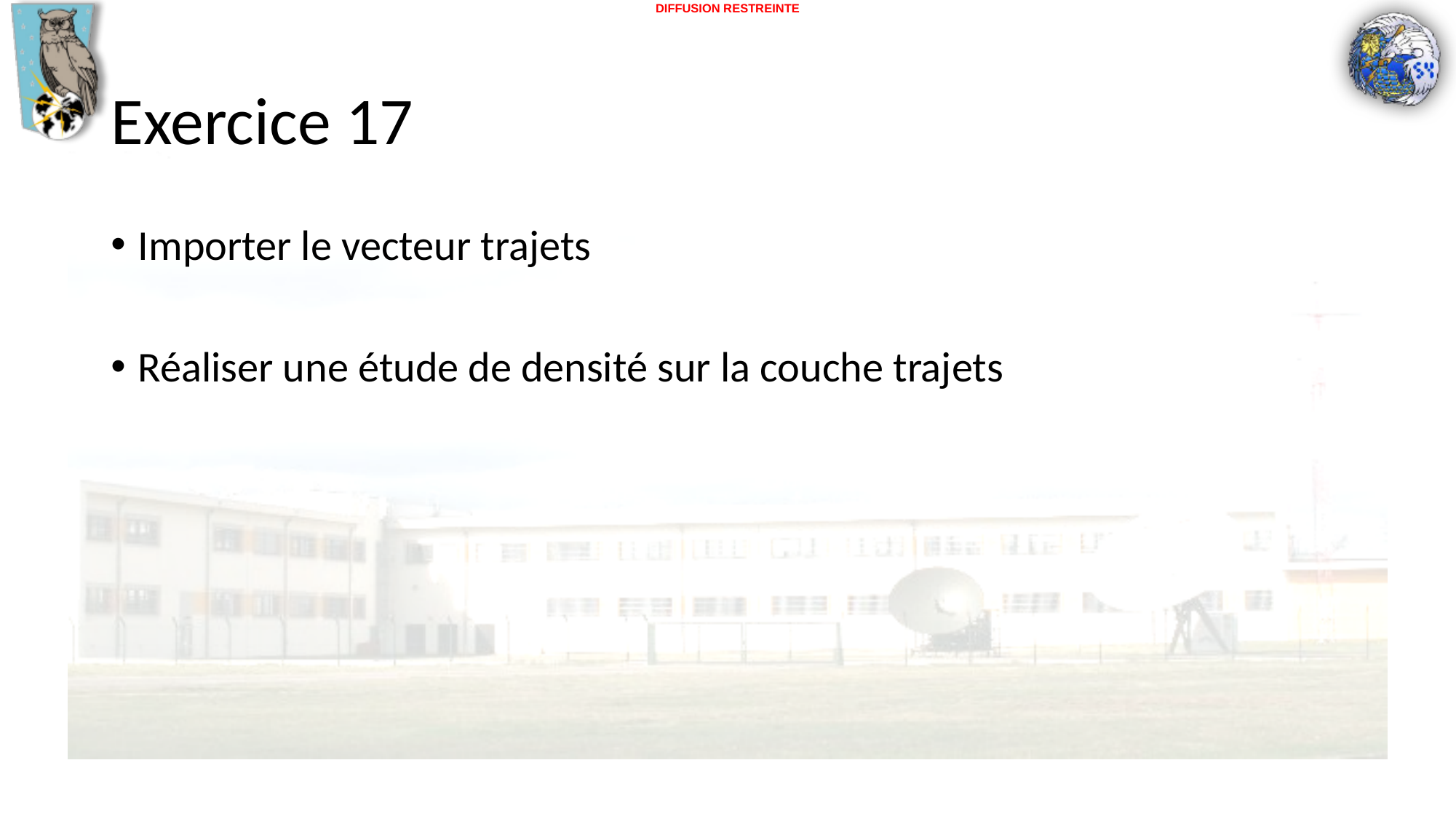

# Exercice 17
Importer le vecteur trajets

Réaliser une étude de densité sur la couche trajets